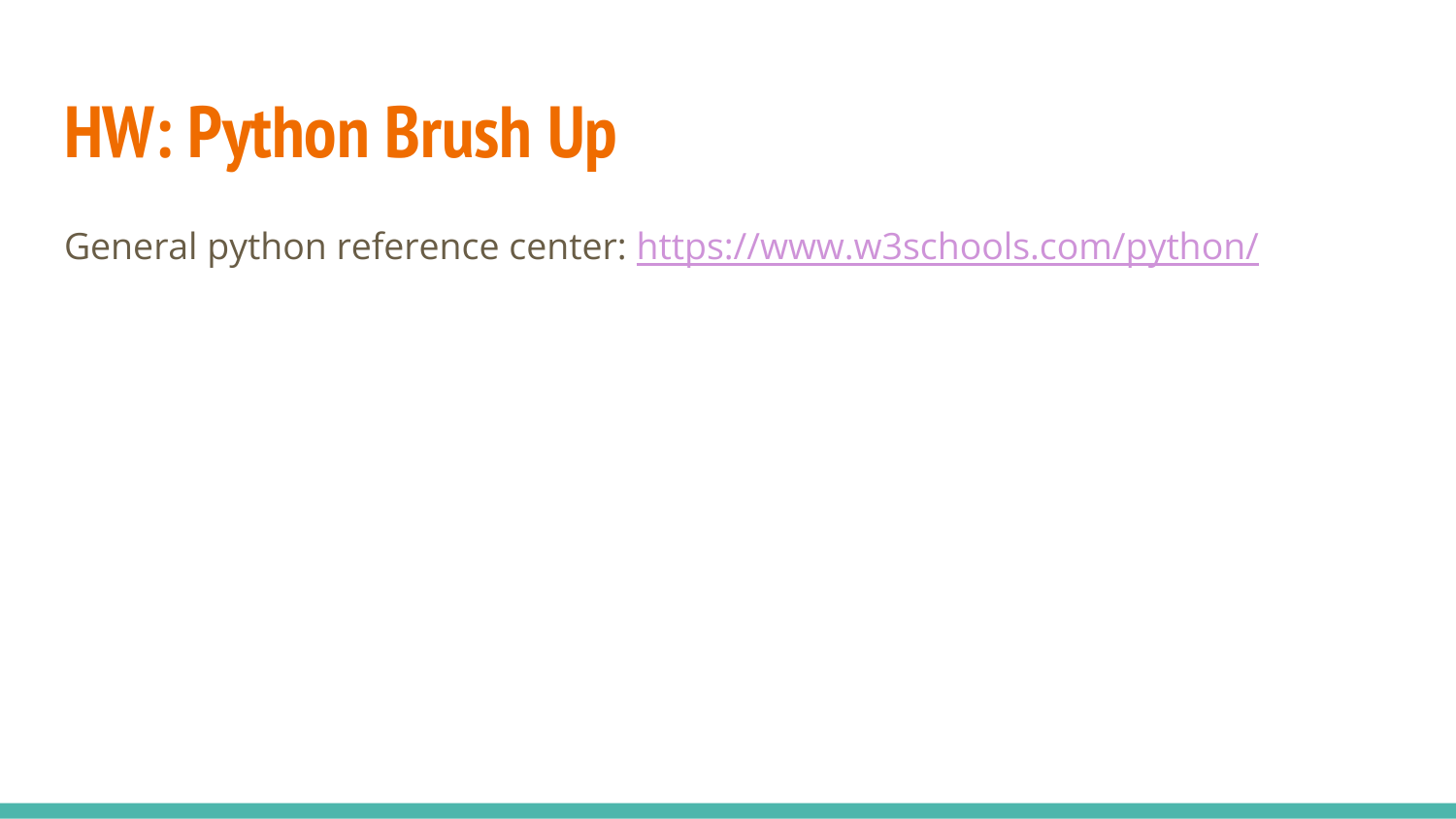

# HW: Python Brush Up
General python reference center: https://www.w3schools.com/python/